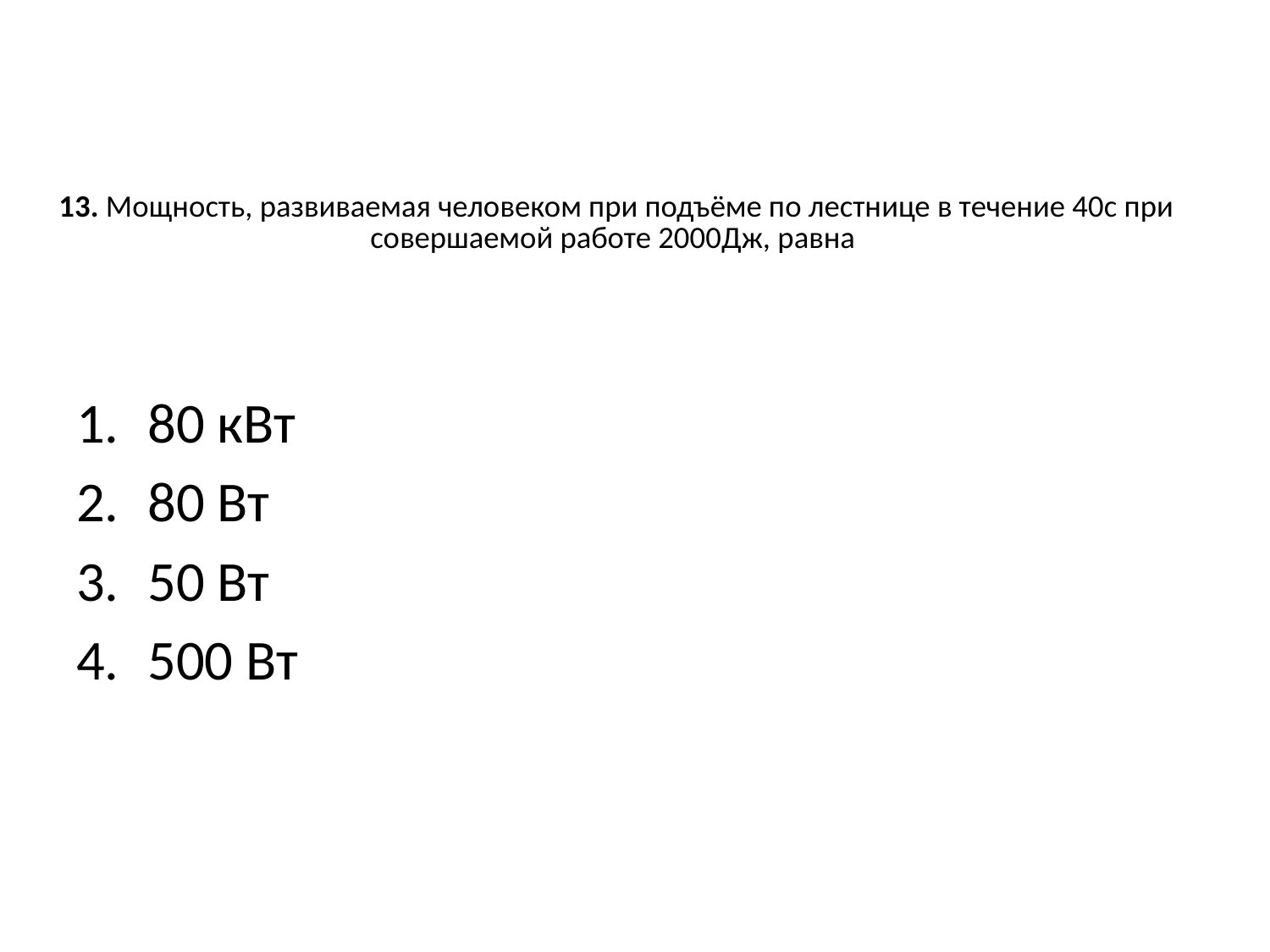

# 13. Мощность, развиваемая человеком при подъёме по лестнице в течение 40с при совершаемой работе 2000Дж, равна

80 кВт
80 Вт
50 Вт
500 Вт